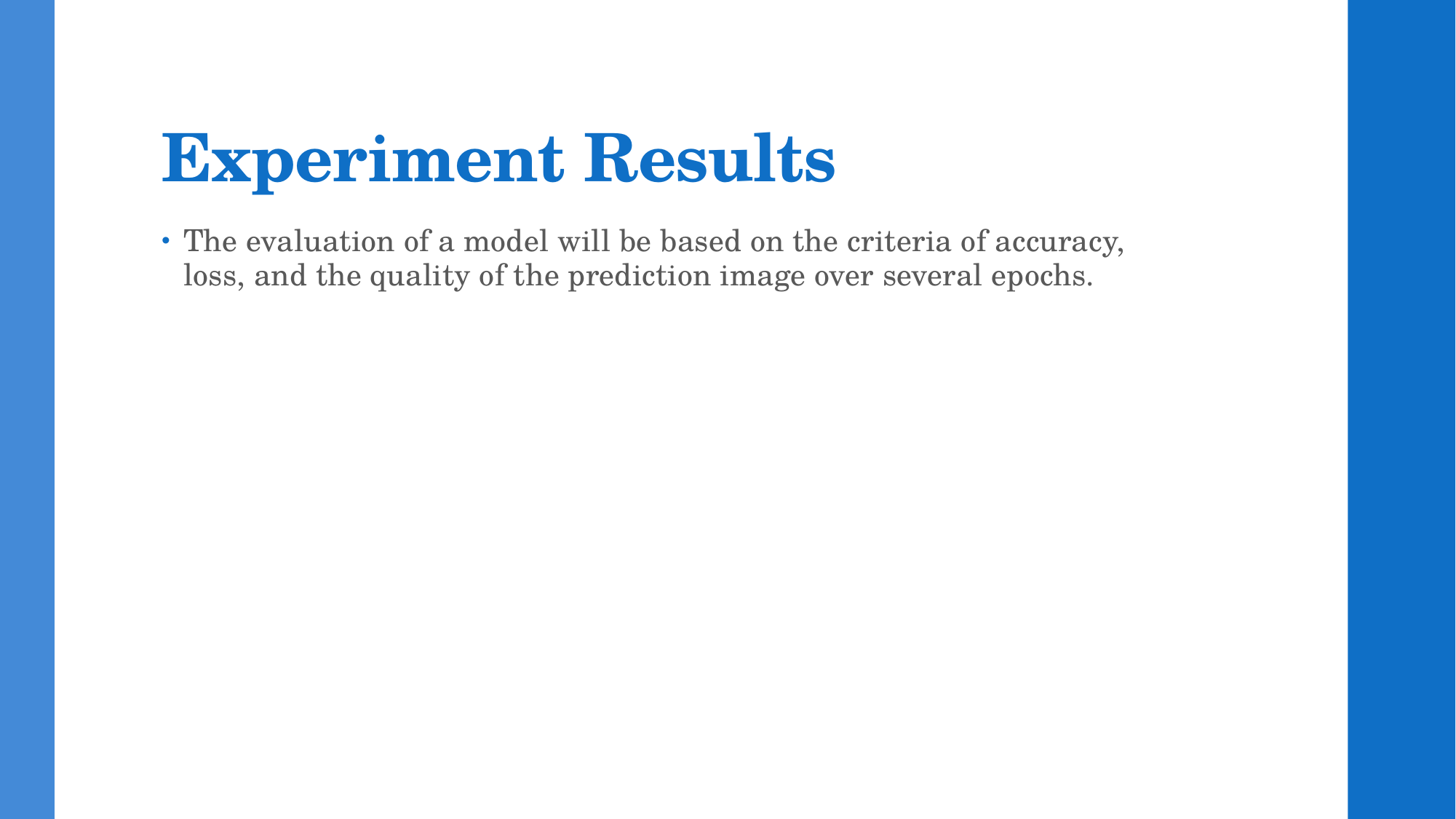

# Experiment Results
The evaluation of a model will be based on the criteria of accuracy, loss, and the quality of the prediction image over several epochs.